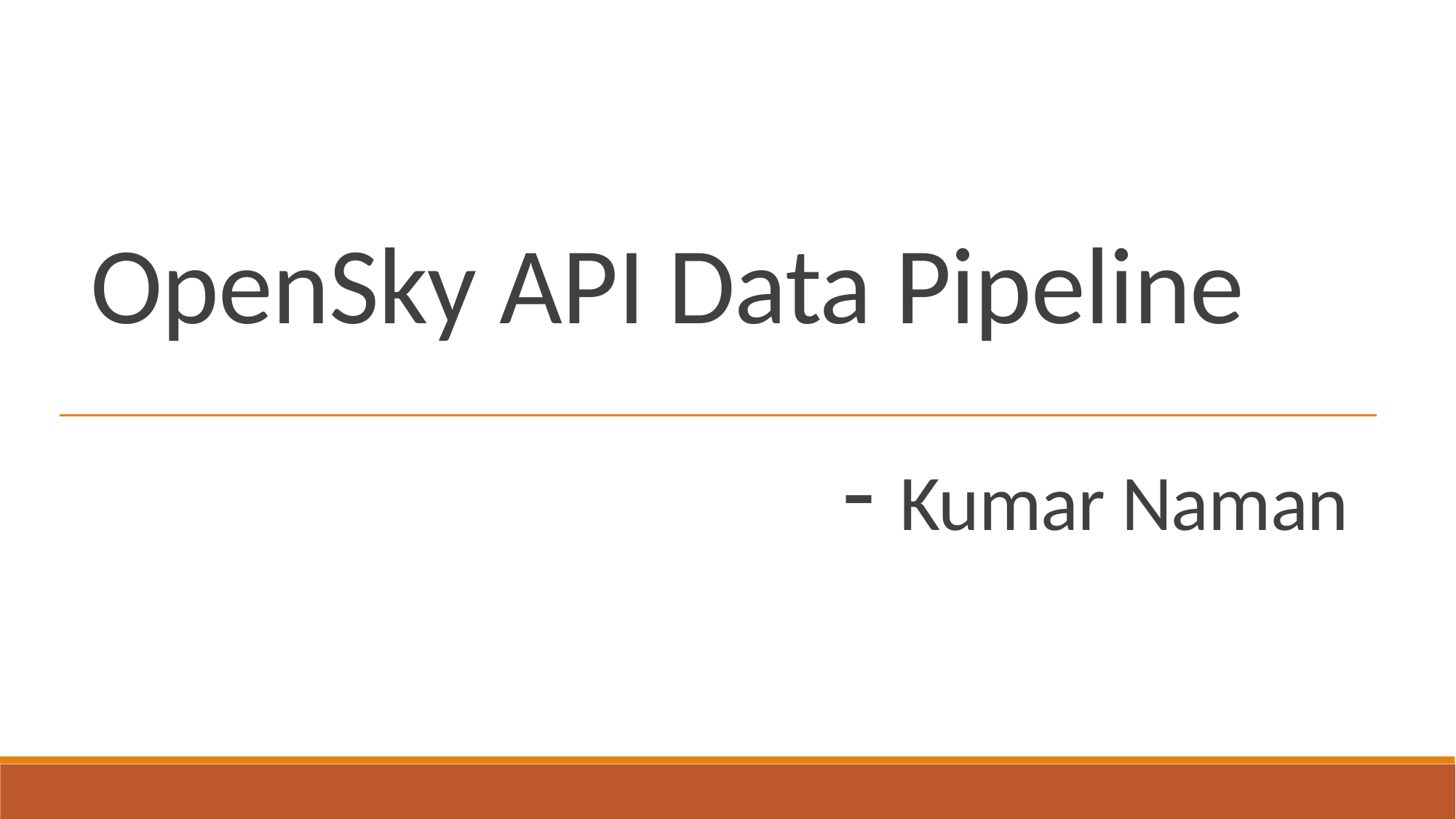

OpenSky API Data Pipeline

- Kumar Naman